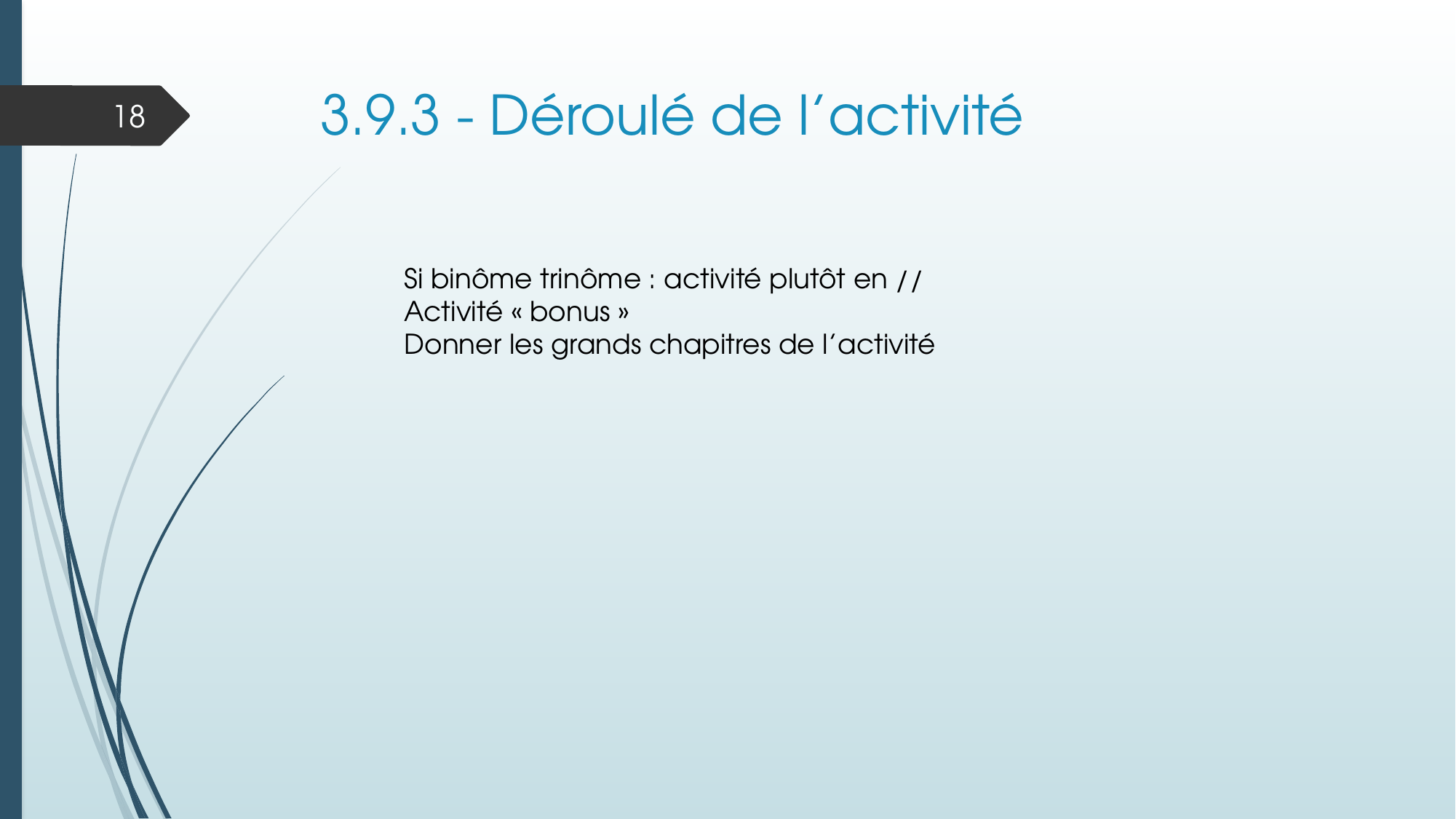

# 3.9.3 - Déroulé de l’activité
18
Si binôme trinôme : activité plutôt en //
Activité « bonus »
Donner les grands chapitres de l’activité